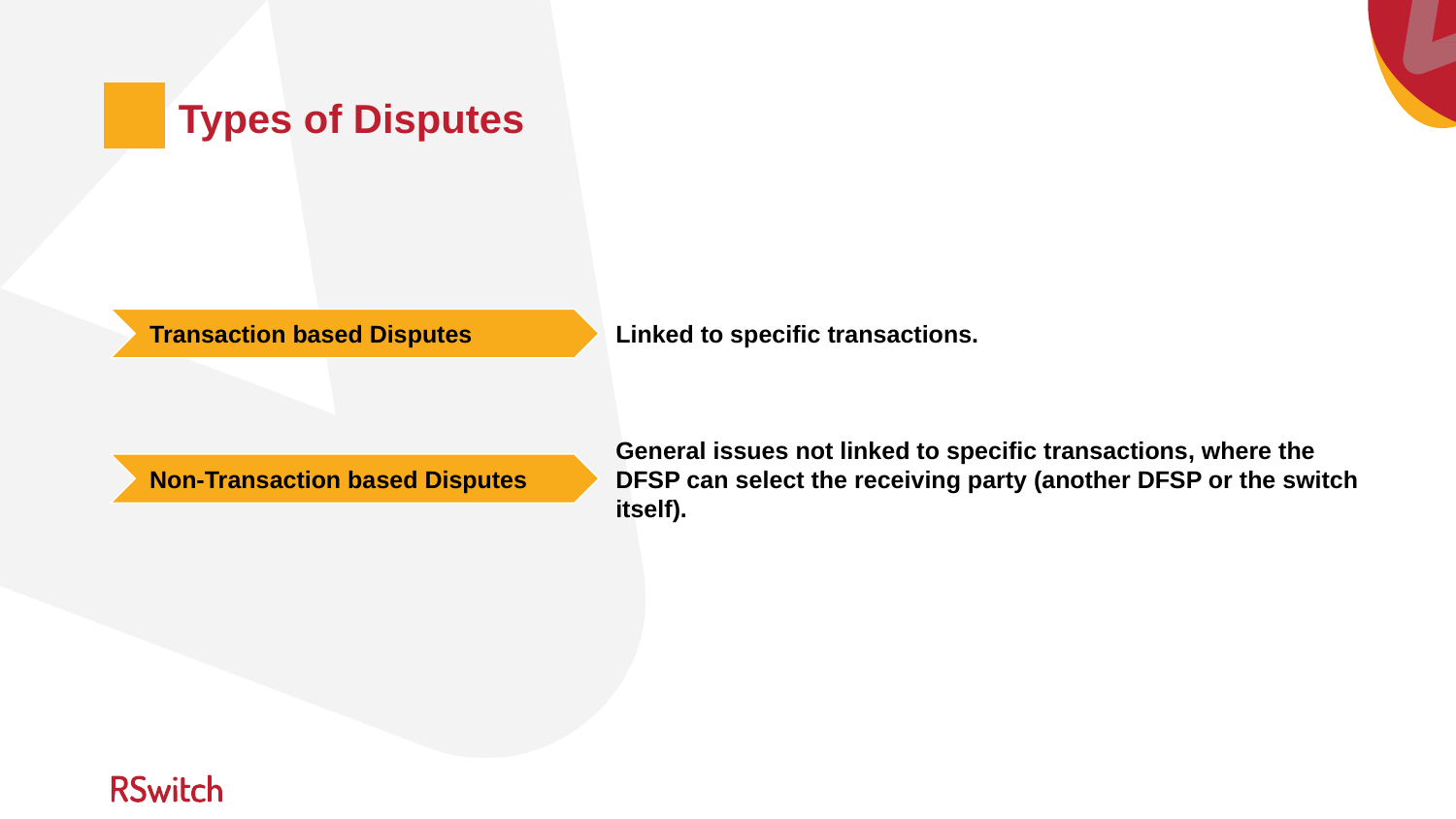

# Types of Disputes
Transaction based Disputes
Linked to specific transactions.

General issues not linked to specific transactions, where the DFSP can select the receiving party (another DFSP or the switch itself).
Non-Transaction based Disputes